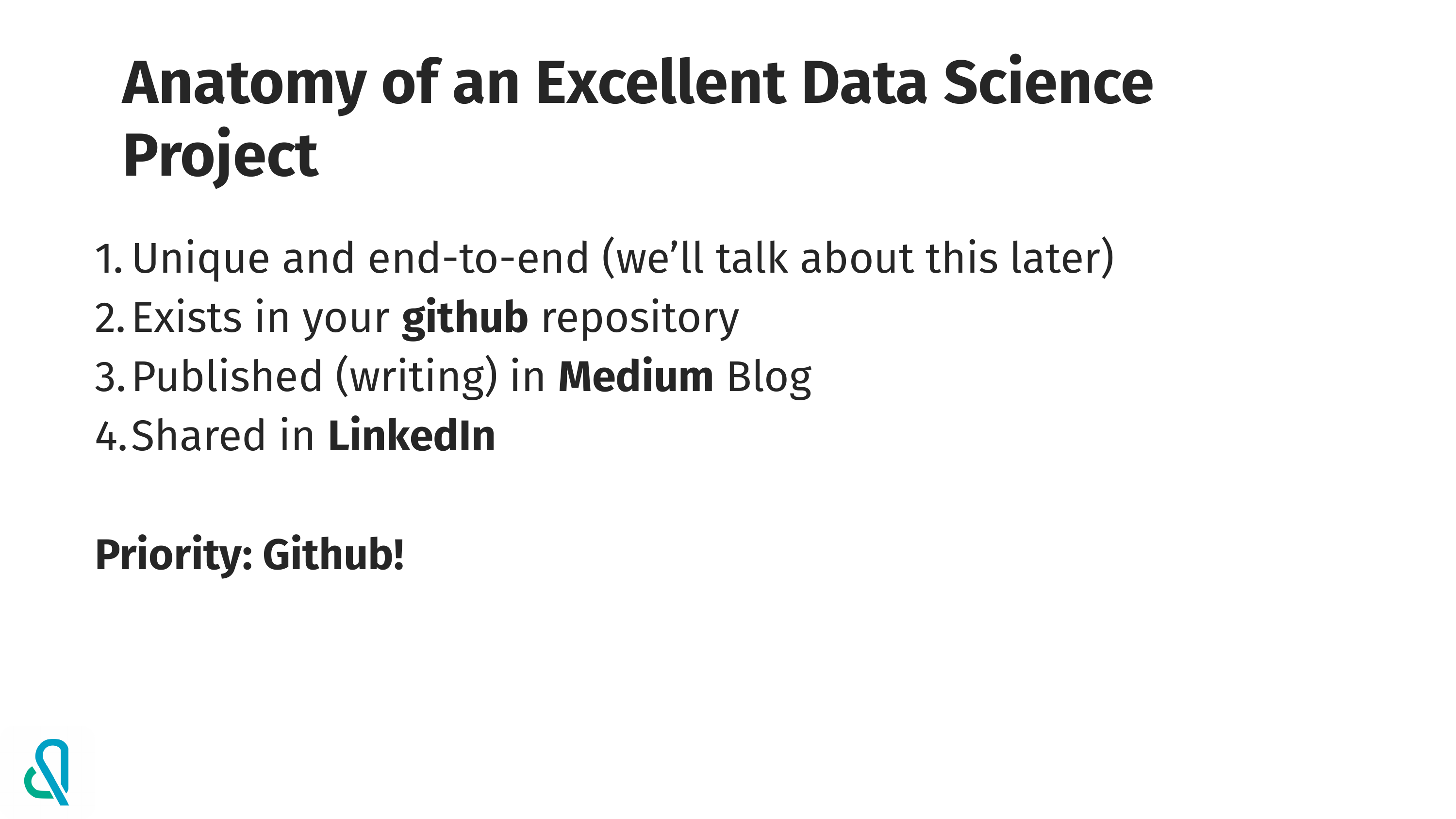

# Anatomy of an Excellent Data Science Project
Unique and end-to-end (we’ll talk about this later)
Exists in your github repository
Published (writing) in Medium Blog
Shared in LinkedIn

Priority: Github!